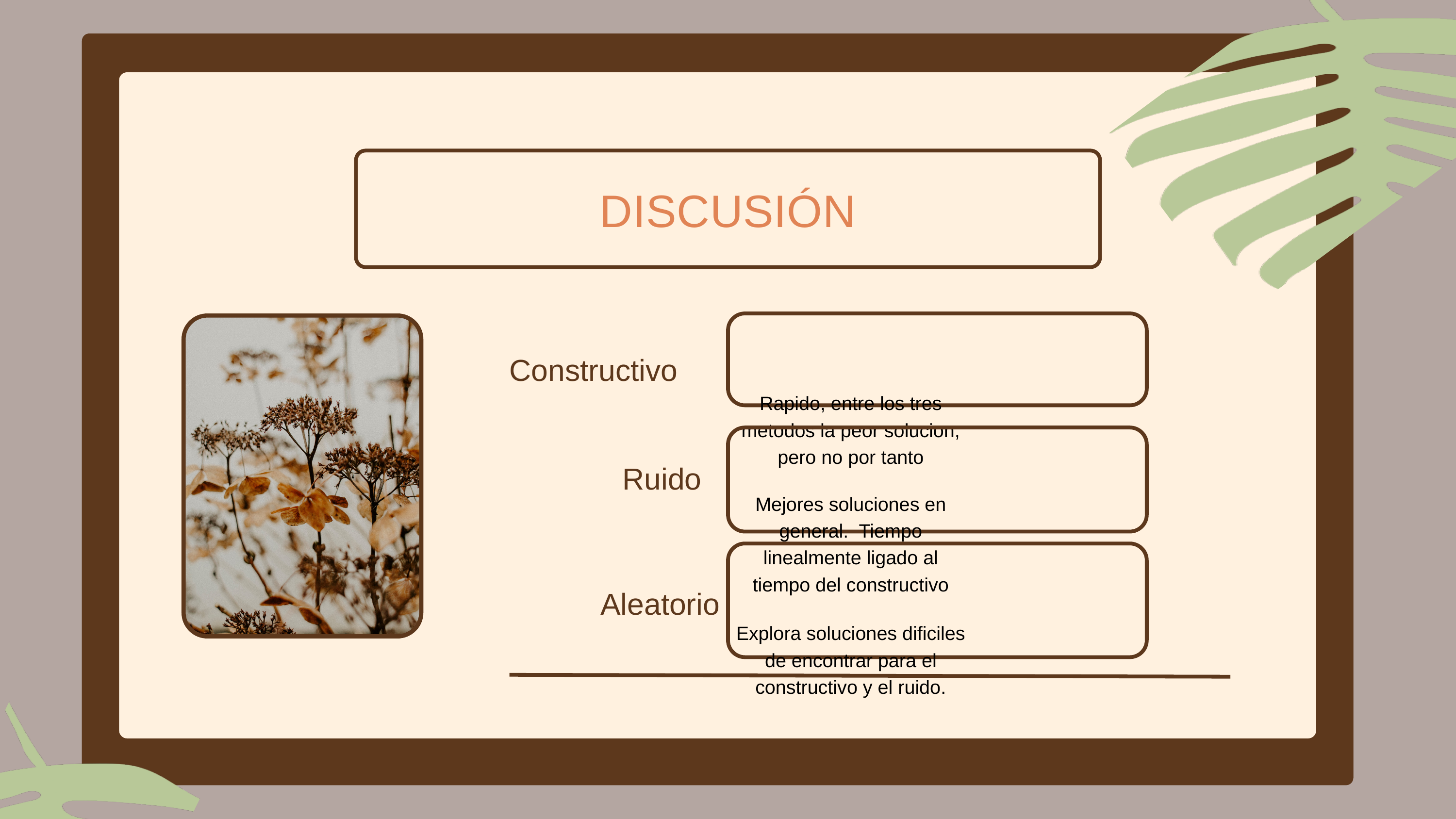

DISCUSIÓN

Rapido, entre los tres metodos la peor solucion, pero no por tanto
Constructivo

Mejores soluciones en general.  Tiempo linealmente ligado al tiempo del constructivo
Ruido

Explora soluciones dificiles de encontrar para el constructivo y el ruido.
Aleatorio